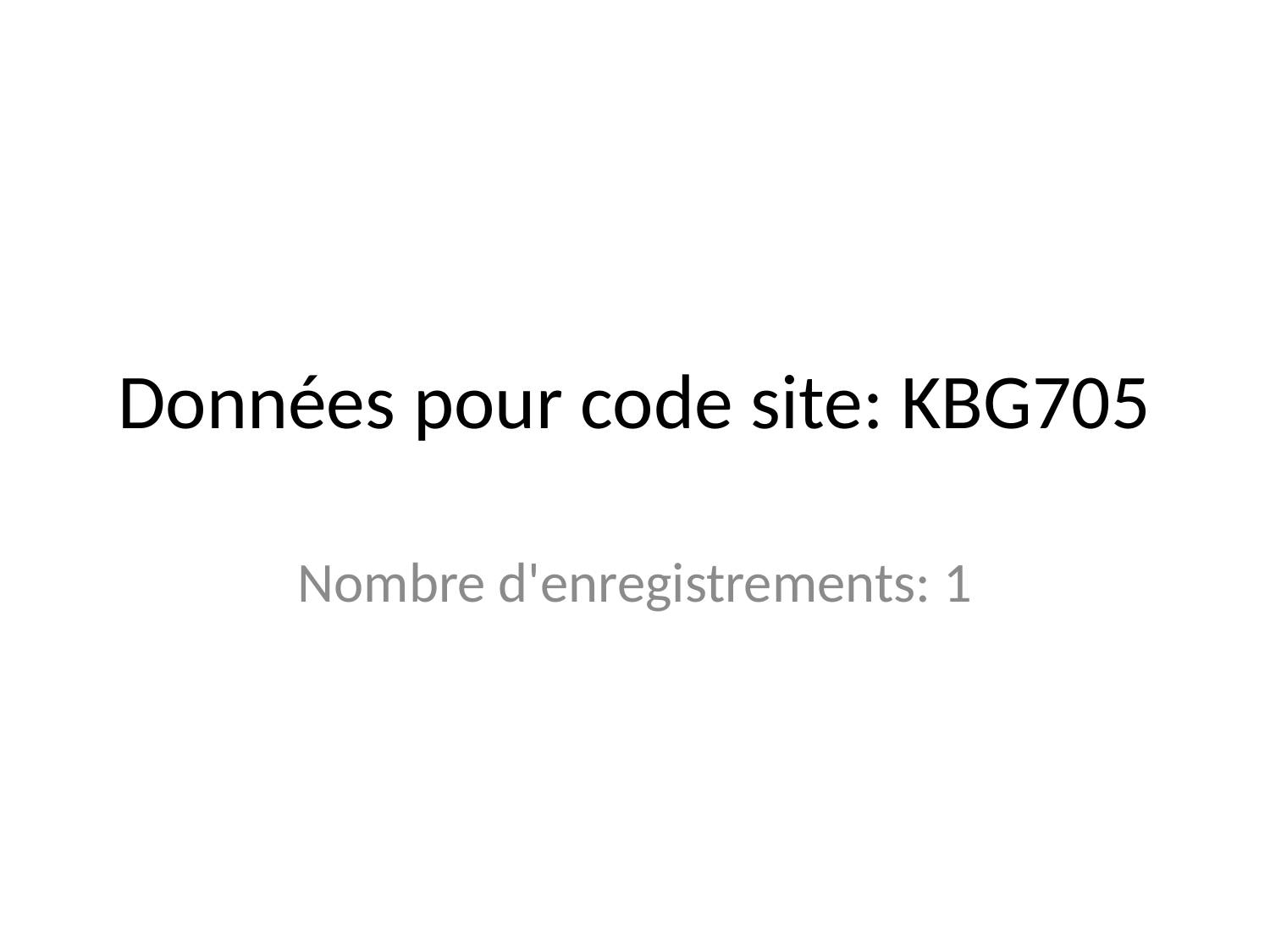

# Données pour code site: KBG705
Nombre d'enregistrements: 1